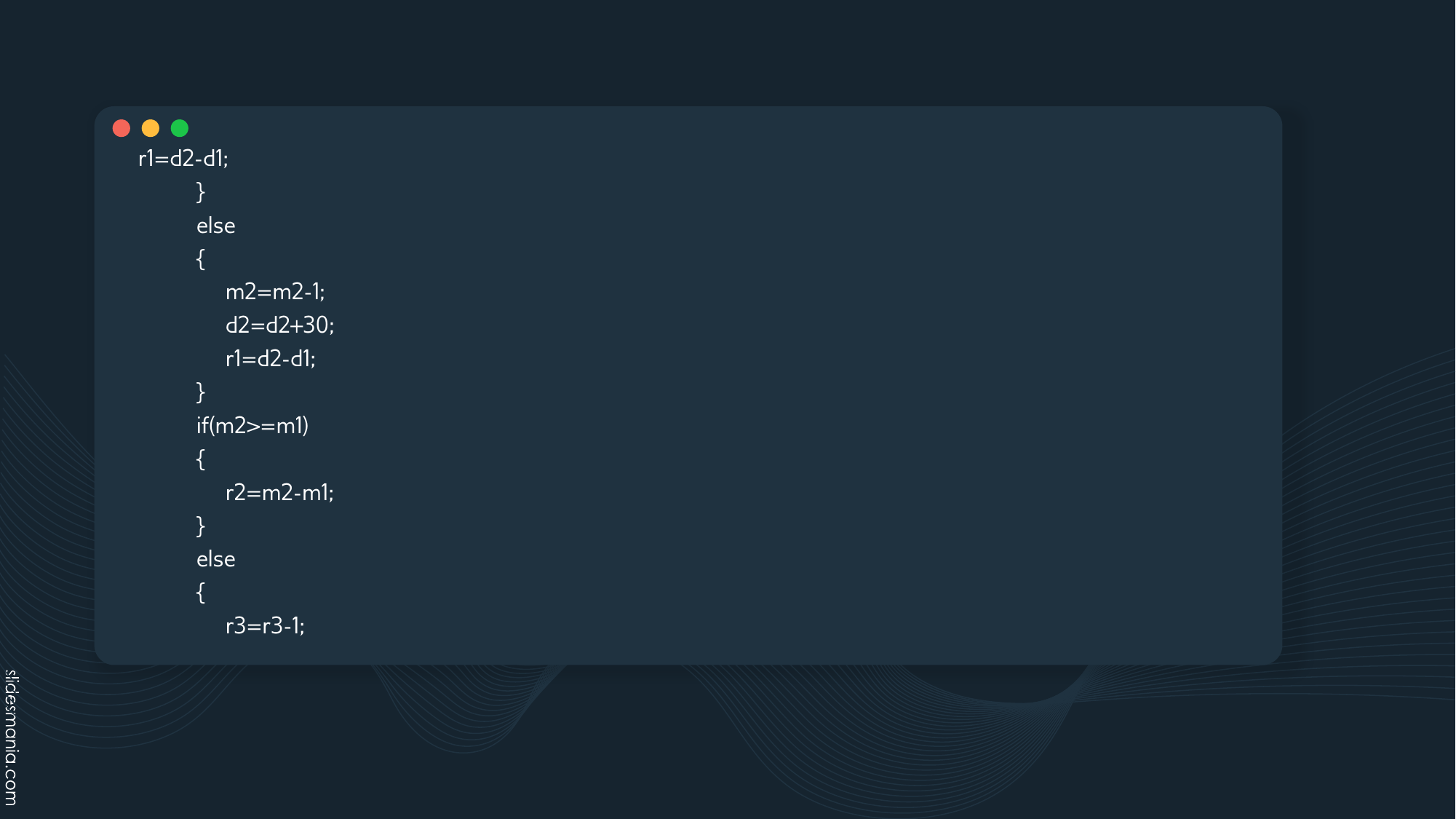

r1=d2-d1;
        }
        else
        {
            m2=m2-1;
            d2=d2+30;
            r1=d2-d1;
        }
        if(m2>=m1)
        {
            r2=m2-m1;
        }
        else
        {
            r3=r3-1;